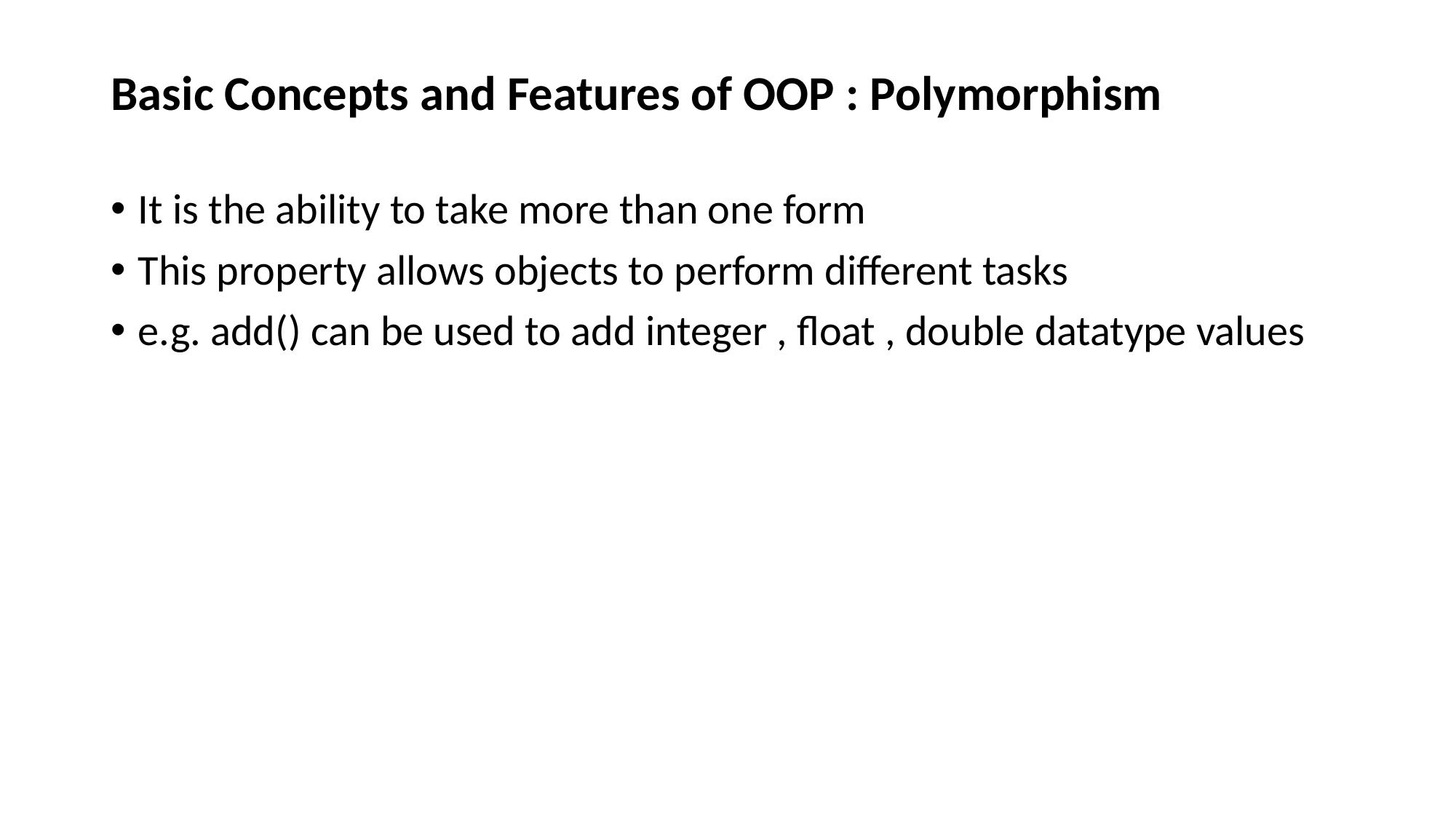

# Basic Concepts and Features of OOP : Polymorphism
It is the ability to take more than one form
This property allows objects to perform different tasks
e.g. add() can be used to add integer , float , double datatype values